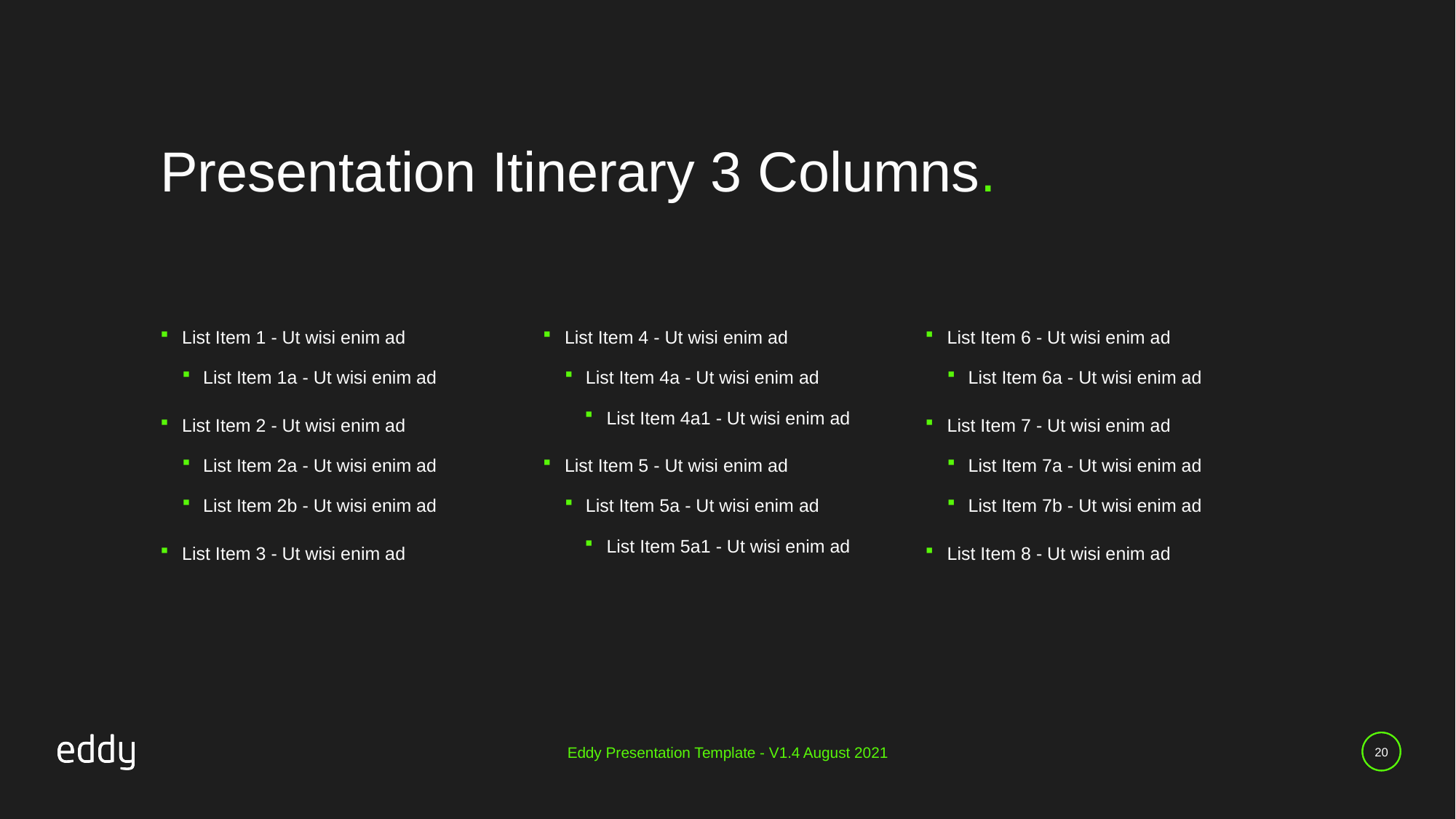

Presentation Itinerary 3 Columns.

List Item 1 - Ut wisi enim ad
List Item 1a - Ut wisi enim ad
List Item 2 - Ut wisi enim ad
List Item 2a - Ut wisi enim ad
List Item 2b - Ut wisi enim ad
List Item 3 - Ut wisi enim ad

List Item 4 - Ut wisi enim ad
List Item 4a - Ut wisi enim ad
List Item 4a1 - Ut wisi enim ad
List Item 5 - Ut wisi enim ad
List Item 5a - Ut wisi enim ad
List Item 5a1 - Ut wisi enim ad

List Item 6 - Ut wisi enim ad
List Item 6a - Ut wisi enim ad
List Item 7 - Ut wisi enim ad
List Item 7a - Ut wisi enim ad
List Item 7b - Ut wisi enim ad
List Item 8 - Ut wisi enim ad

Eddy Presentation Template - V1.4 August 2021
20